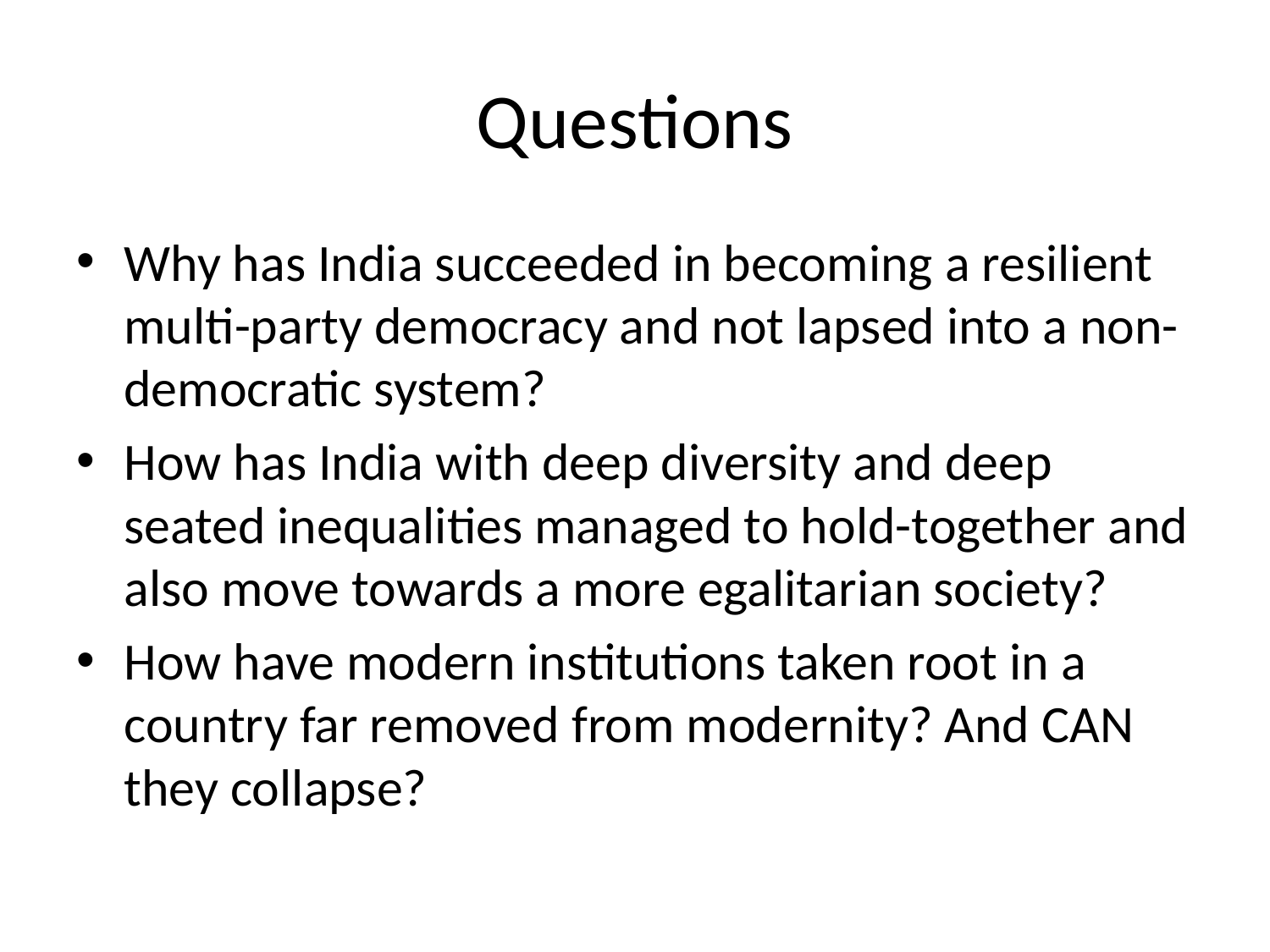

# Questions
Why has India succeeded in becoming a resilient multi-party democracy and not lapsed into a non-democratic system?
How has India with deep diversity and deep seated inequalities managed to hold-together and also move towards a more egalitarian society?
How have modern institutions taken root in a country far removed from modernity? And CAN they collapse?